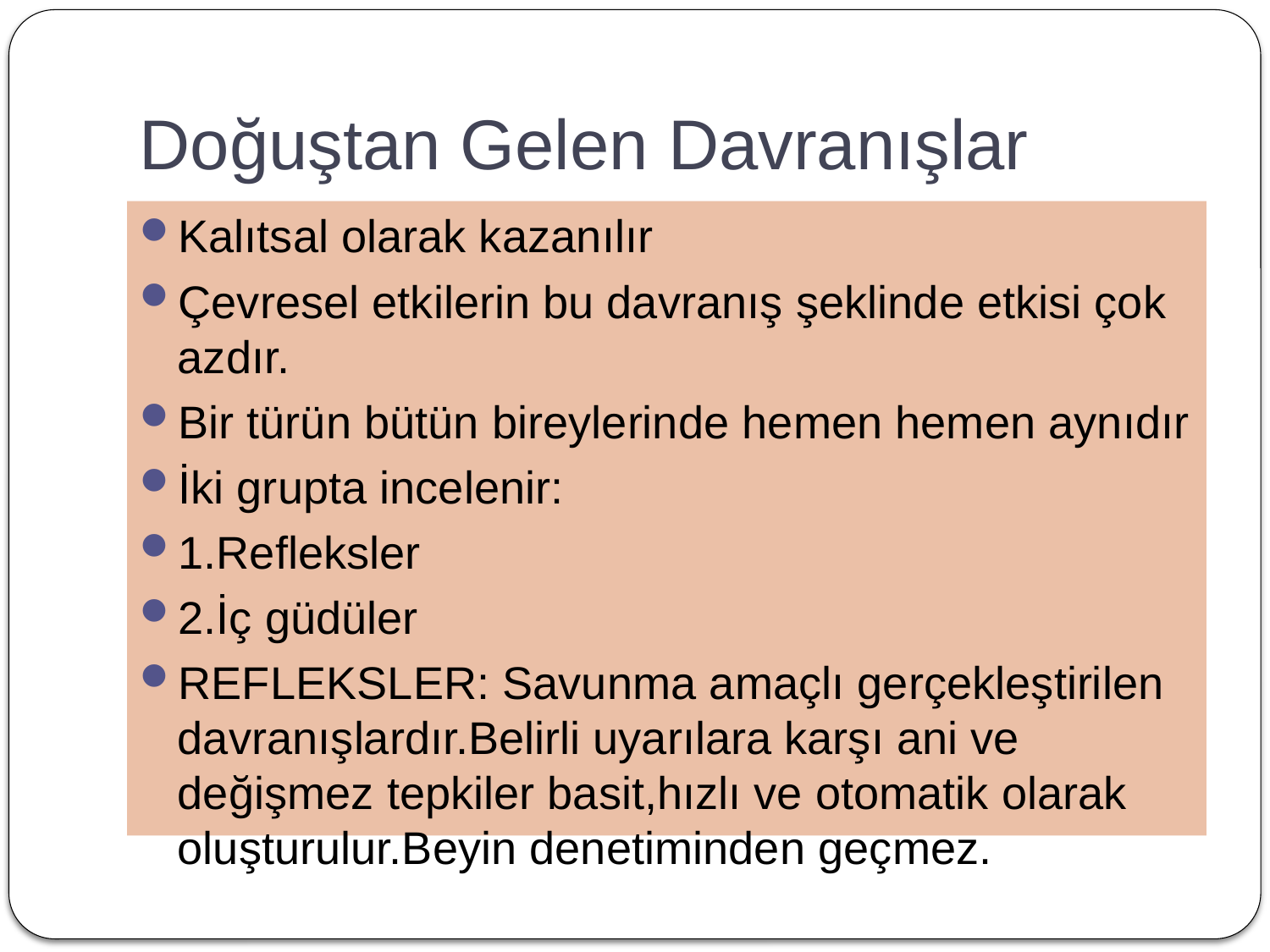

# Doğuştan Gelen Davranışlar
Kalıtsal olarak kazanılır
Çevresel etkilerin bu davranış şeklinde etkisi çok azdır.
Bir türün bütün bireylerinde hemen hemen aynıdır
İki grupta incelenir:
1.Refleksler
2.İç güdüler
REFLEKSLER: Savunma amaçlı gerçekleştirilen davranışlardır.Belirli uyarılara karşı ani ve değişmez tepkiler basit,hızlı ve otomatik olarak oluşturulur.Beyin denetiminden geçmez.